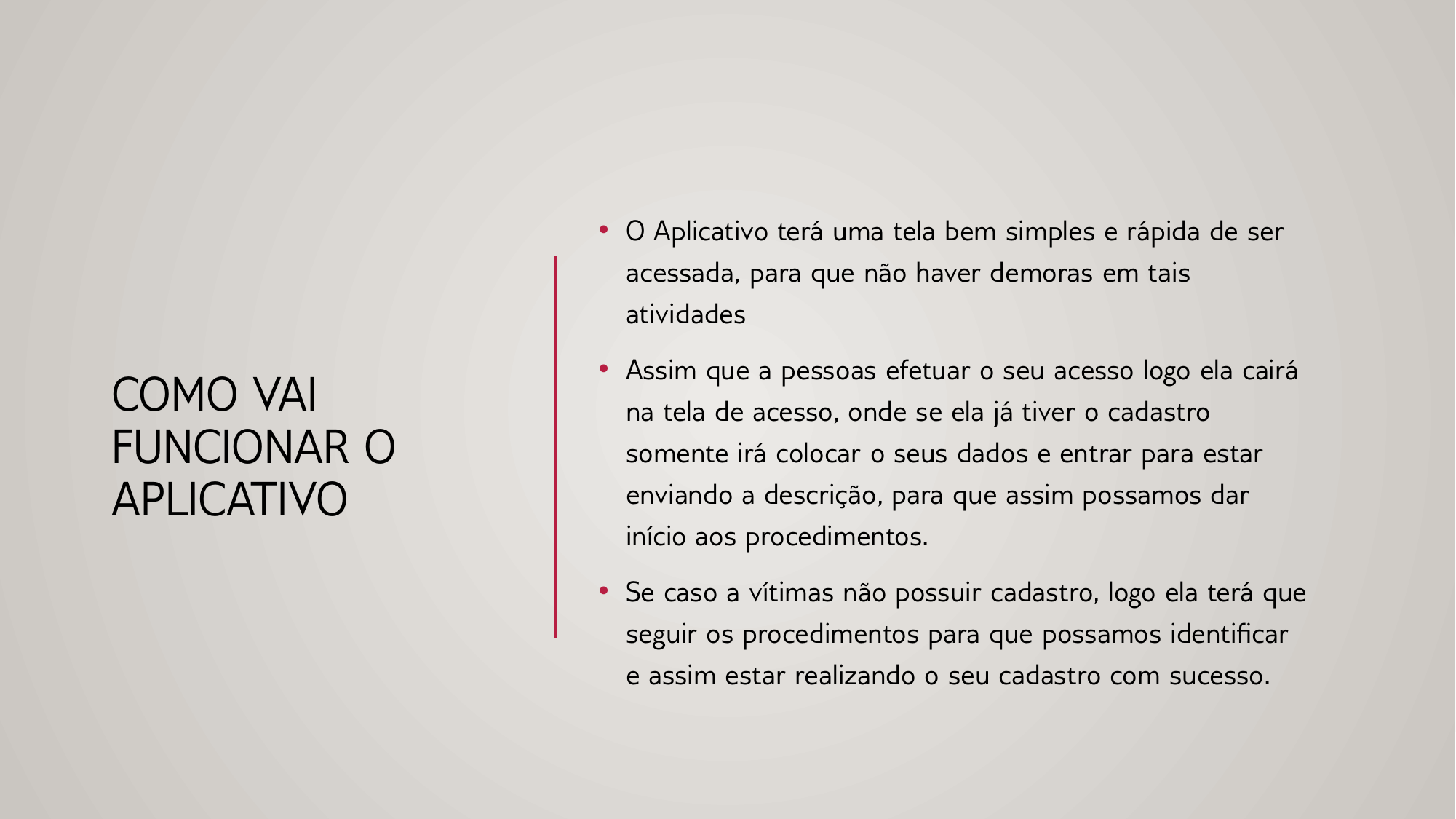

# Como vai funcionar o Aplicativo
O Aplicativo terá uma tela bem simples e rápida de ser acessada, para que não haver demoras em tais atividades
Assim que a pessoas efetuar o seu acesso logo ela cairá na tela de acesso, onde se ela já tiver o cadastro somente irá colocar o seus dados e entrar para estar enviando a descrição, para que assim possamos dar início aos procedimentos.
Se caso a vítimas não possuir cadastro, logo ela terá que seguir os procedimentos para que possamos identificar e assim estar realizando o seu cadastro com sucesso.